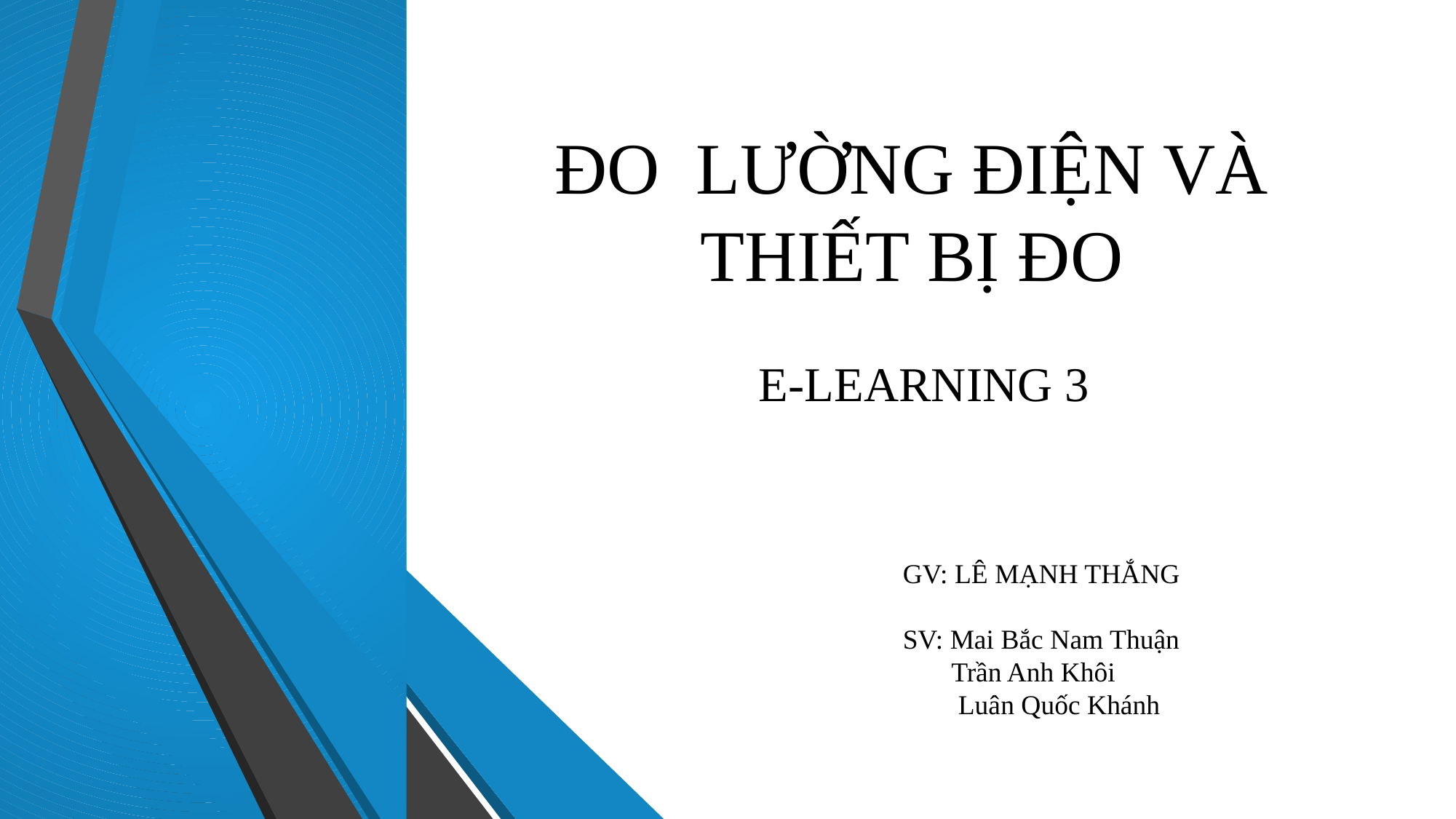

# ĐO  LƯỜNG ĐIỆN VÀ THIẾT BỊ ĐO
E-LEARNING 3
GV: LÊ MẠNH THẮNG

SV: Mai Bắc Nam Thuận
       Trần Anh Khôi
        Luân Quốc Khánh